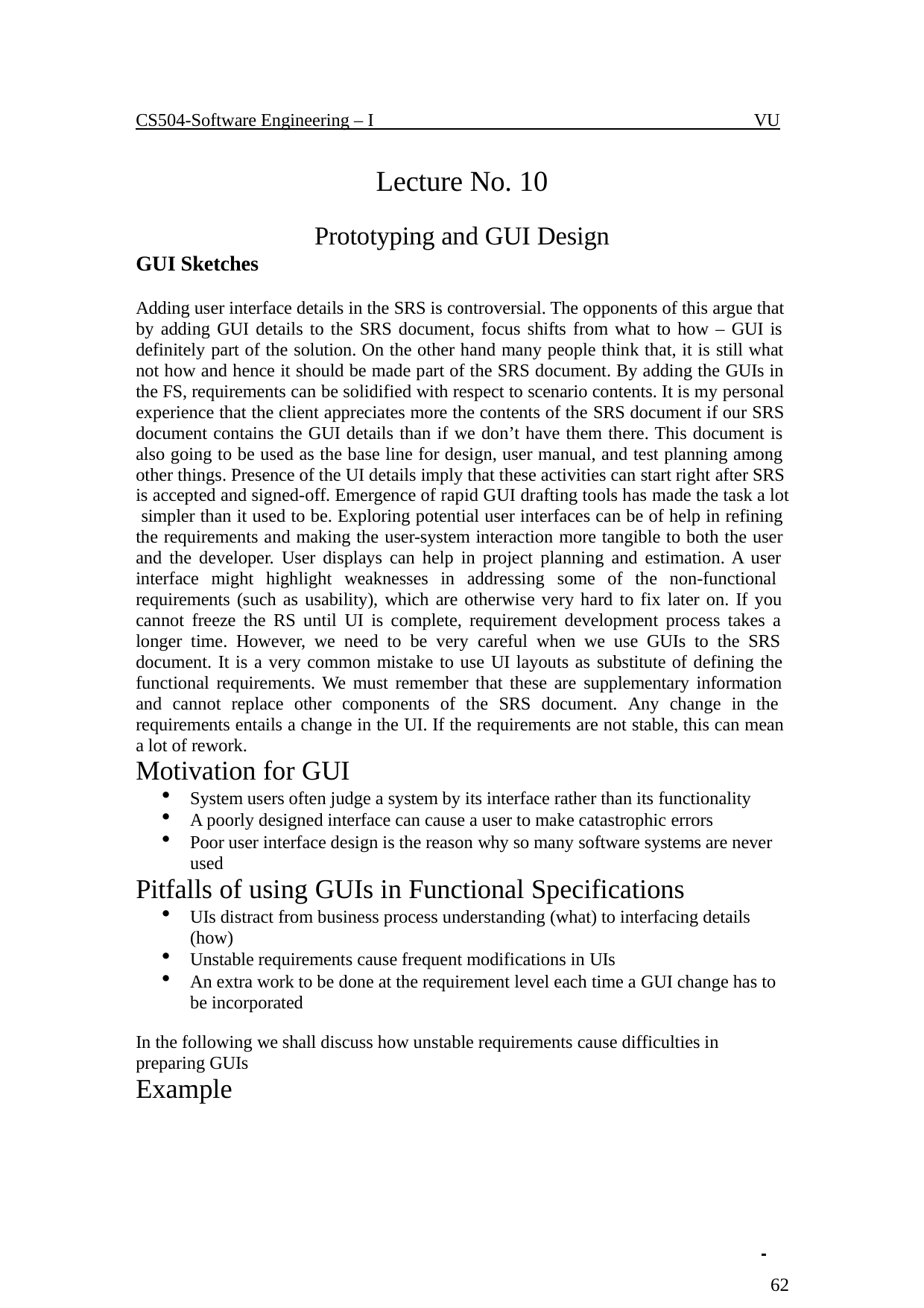

CS504-Software Engineering – I
VU

Lecture No. 10
Prototyping and GUI Design
GUI Sketches

Adding user interface details in the SRS is controversial. The opponents of this argue that  by adding GUI details to the SRS document, focus shifts from what to how – GUI is  definitely part of the solution. On the other hand many people think that, it is still what  not how and hence it should be made part of the SRS document. By adding the GUIs in  the FS, requirements can be solidified with respect to scenario contents. It is my personal  experience that the client appreciates more the contents of the SRS document if our SRS  document contains the GUI details than if we don’t have them there. This document is  also going to be used as the base line for design, user manual, and test planning among  other things. Presence of the UI details imply that these activities can start right after SRS  is accepted and signed-off. Emergence of rapid GUI drafting tools has made the task a lot  simpler than it used to be. Exploring potential user interfaces can be of help in refining  the requirements and making the user-system interaction more tangible to both the user  and the developer. User displays can help in project planning and estimation. A user  interface might highlight weaknesses in addressing some of the non-functional  requirements (such as usability), which are otherwise very hard to fix later on. If you  cannot freeze the RS until UI is complete, requirement development process takes a  longer time. However, we need to be very careful when we use GUIs to the SRS  document. It is a very common mistake to use UI layouts as substitute of defining the  functional requirements. We must remember that these are supplementary information  and cannot replace other components of the SRS document. Any change in the  requirements entails a change in the UI. If the requirements are not stable, this can mean  a lot of rework.
Motivation for GUI
System users often judge a system by its interface rather than its functionality
A poorly designed interface can cause a user to make catastrophic errors
Poor user interface design is the reason why so many software systems are never  used
Pitfalls of using GUIs in Functional Specifications
UIs distract from business process understanding (what) to interfacing details  (how)
Unstable requirements cause frequent modifications in UIs
An extra work to be done at the requirement level each time a GUI change has to  be incorporated

In the following we shall discuss how unstable requirements cause difficulties in  preparing GUIs
Example
 	  62
© Copyright Virtual University of Pakistan